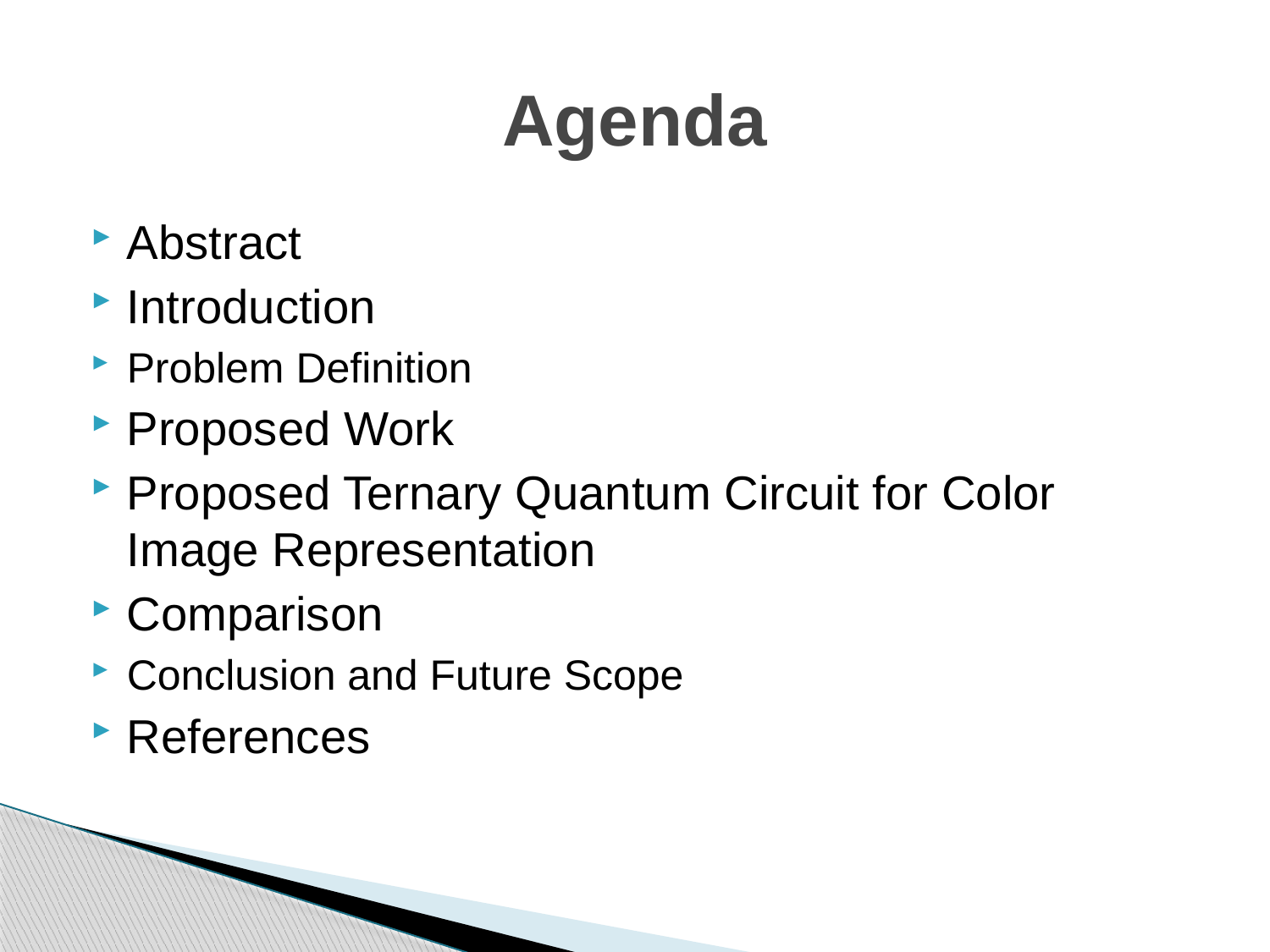

# Agenda
Abstract
Introduction
Problem Definition
Proposed Work
Proposed Ternary Quantum Circuit for Color Image Representation
Comparison
Conclusion and Future Scope
References